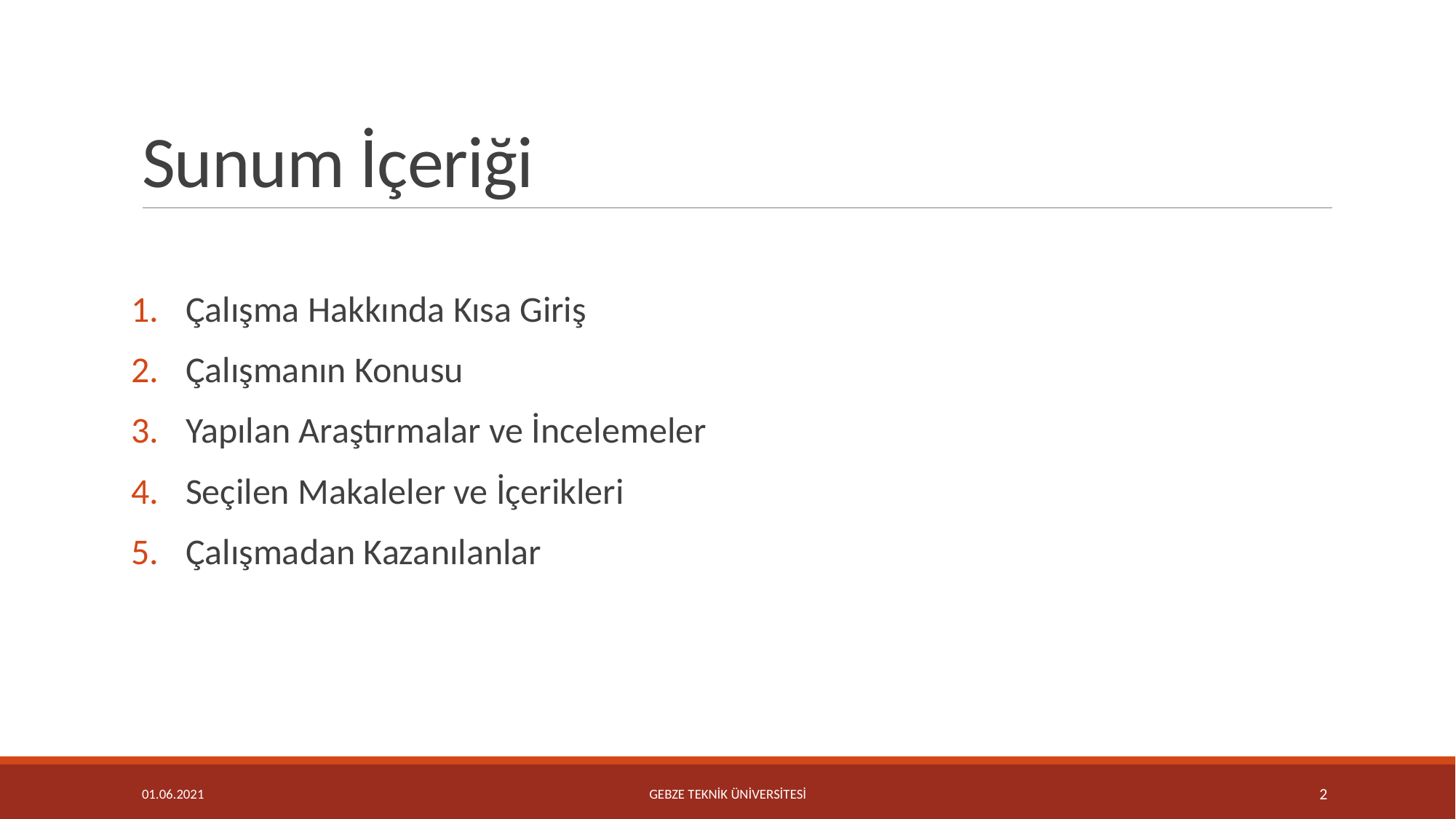

# Sunum İçeriği

Çalışma Hakkında Kısa Giriş
Çalışmanın Konusu
Yapılan Araştırmalar ve İncelemeler
Seçilen Makaleler ve İçerikleri
Çalışmadan Kazanılanlar

01.06.2021
GEBZE TEKNİK ÜNİVERSİTESİ
2